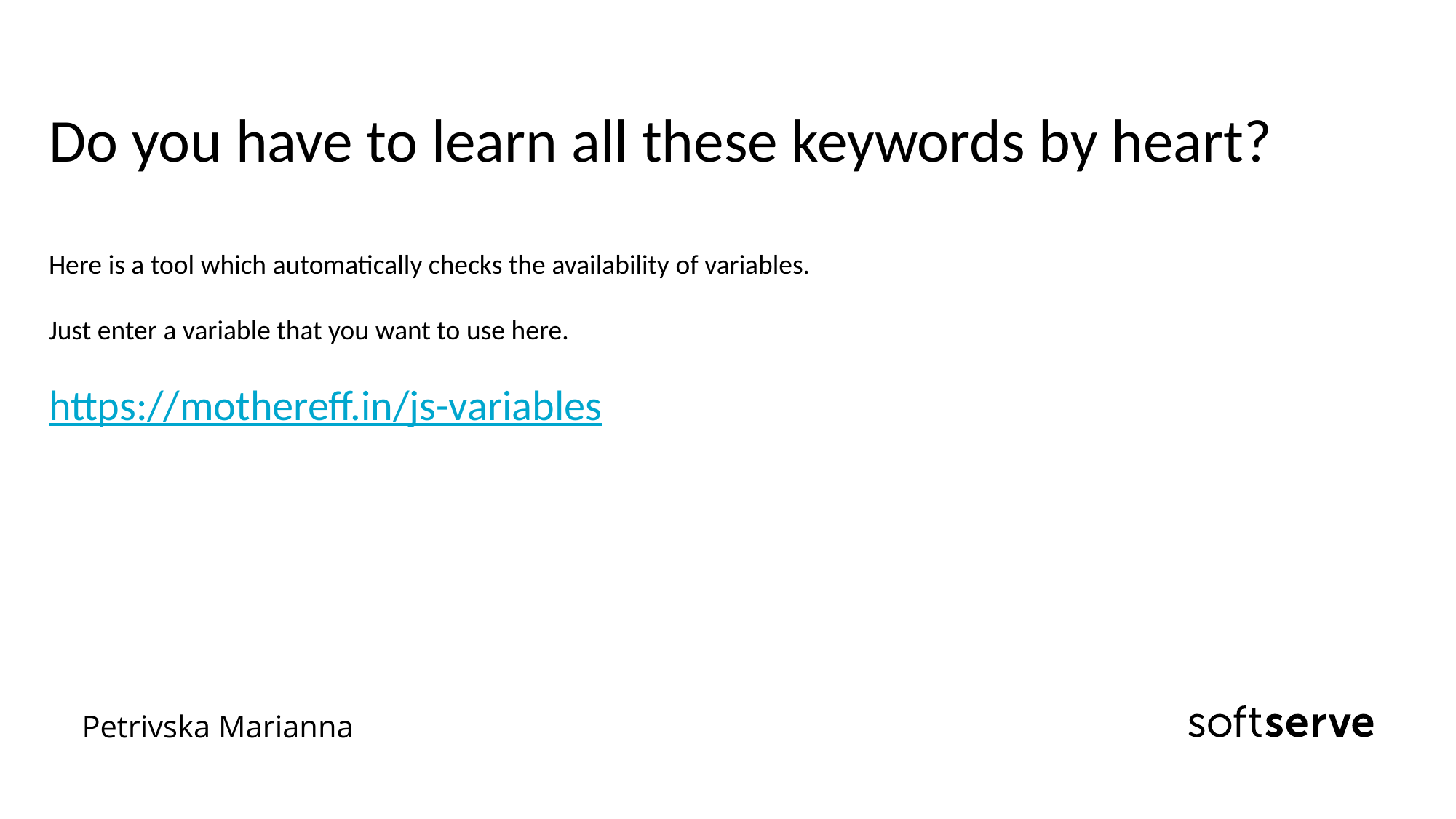

#

Do you have to learn all these keywords by heart?

Here is a tool which automatically checks the availability of variables.

Just enter a variable that you want to use here.

https://mothereff.in/js-variables

Petrivska Marianna